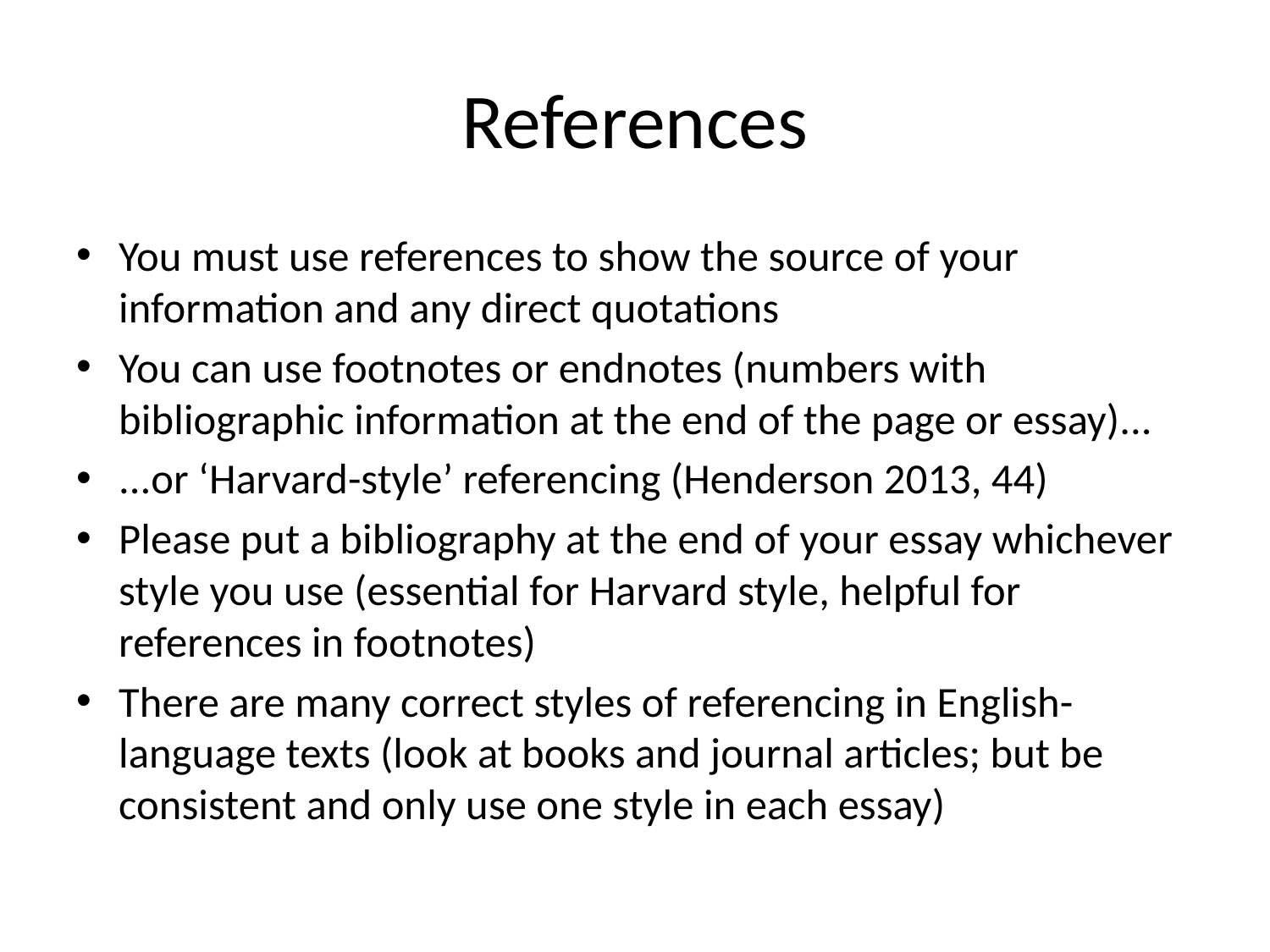

# References
You must use references to show the source of your information and any direct quotations
You can use footnotes or endnotes (numbers with bibliographic information at the end of the page or essay)...
...or ‘Harvard-style’ referencing (Henderson 2013, 44)
Please put a bibliography at the end of your essay whichever style you use (essential for Harvard style, helpful for references in footnotes)
There are many correct styles of referencing in English-language texts (look at books and journal articles; but be consistent and only use one style in each essay)